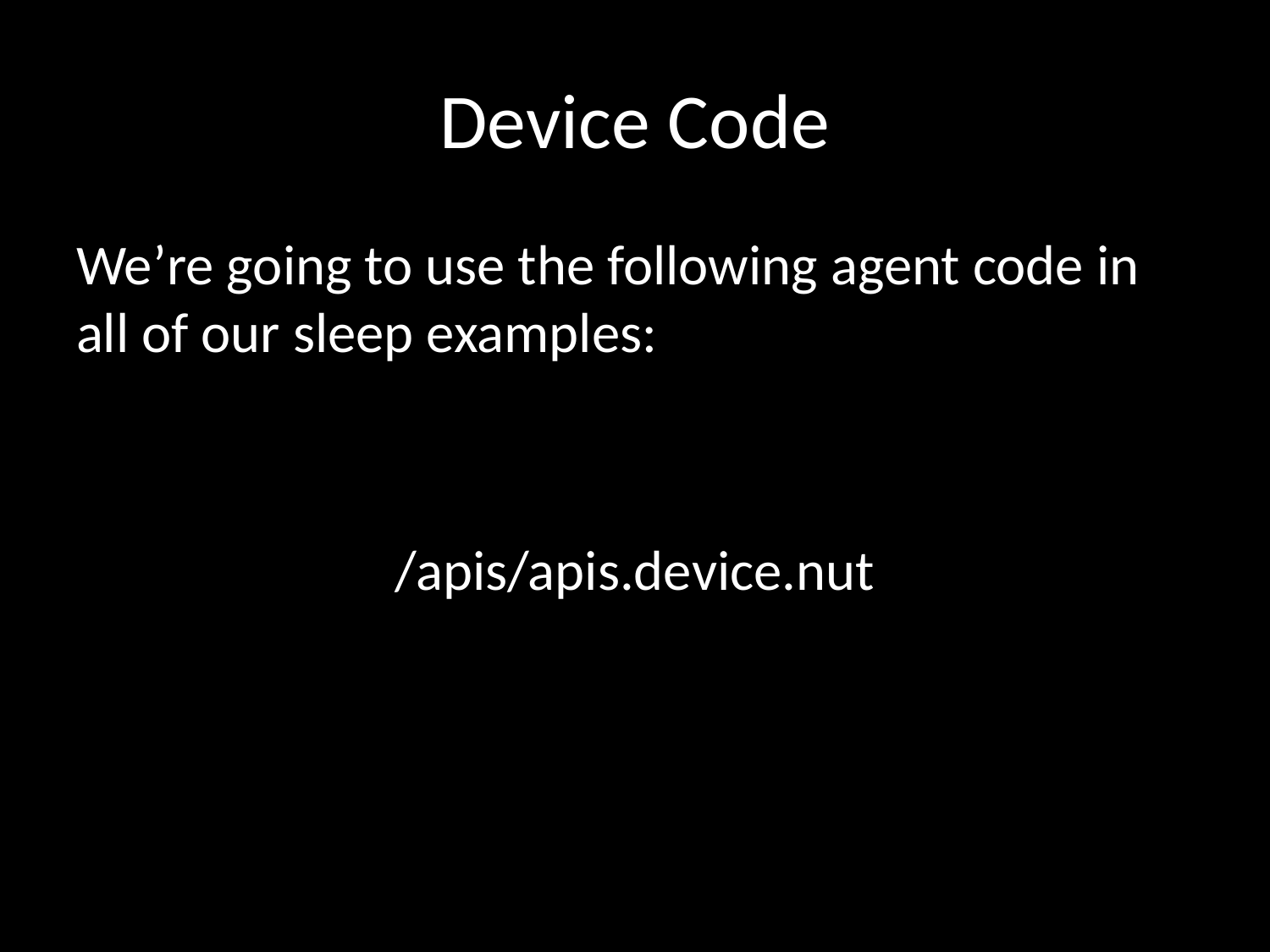

# Device Code
We’re going to use the following agent code in all of our sleep examples:

/apis/apis.device.nut